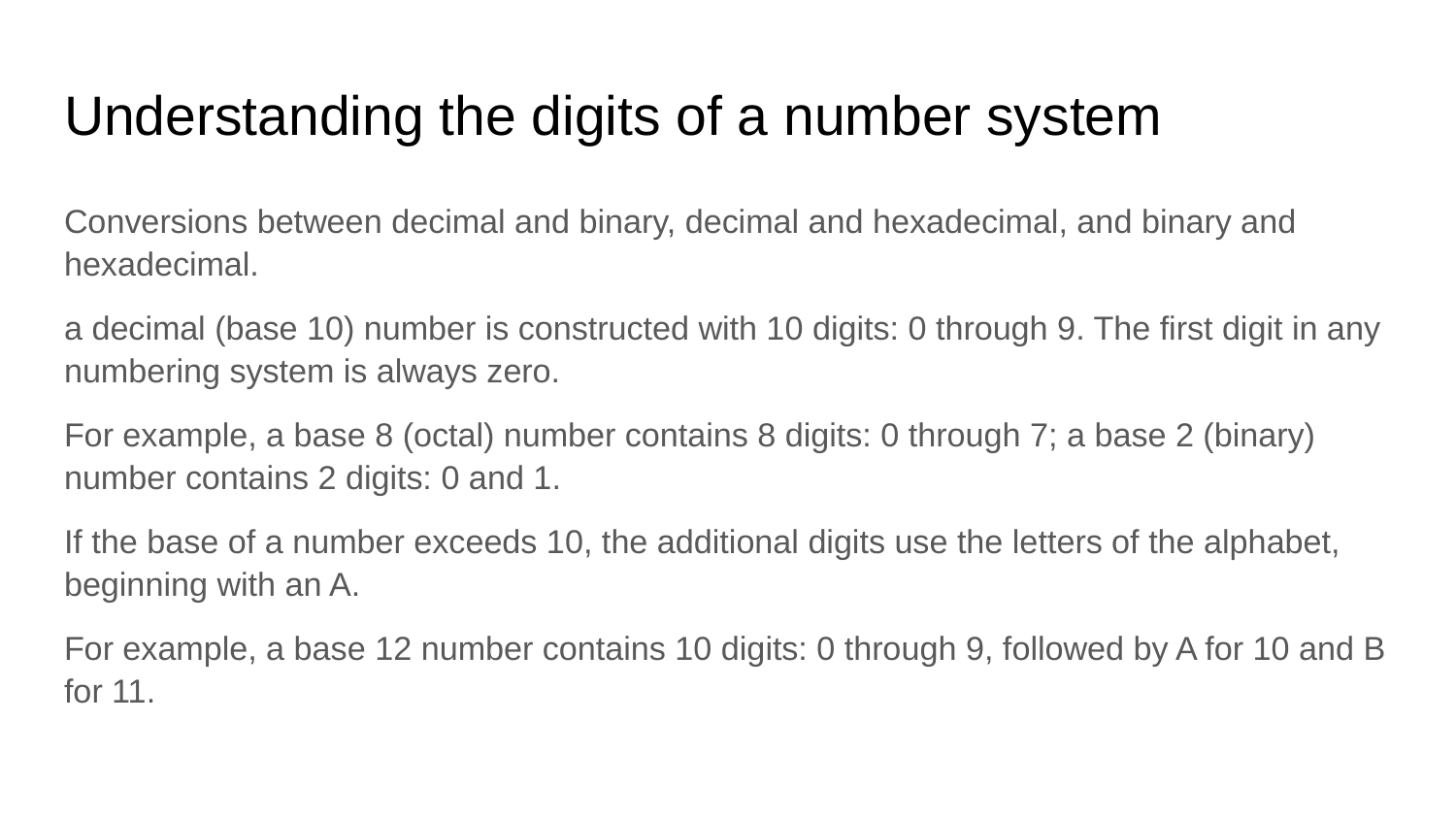

# Understanding the digits of a number system
Conversions between decimal and binary, decimal and hexadecimal, and binary and hexadecimal.
a decimal (base 10) number is constructed with 10 digits: 0 through 9. The first digit in any numbering system is always zero.
For example, a base 8 (octal) number contains 8 digits: 0 through 7; a base 2 (binary) number contains 2 digits: 0 and 1.
If the base of a number exceeds 10, the additional digits use the letters of the alphabet, beginning with an A.
For example, a base 12 number contains 10 digits: 0 through 9, followed by A for 10 and B for 11.